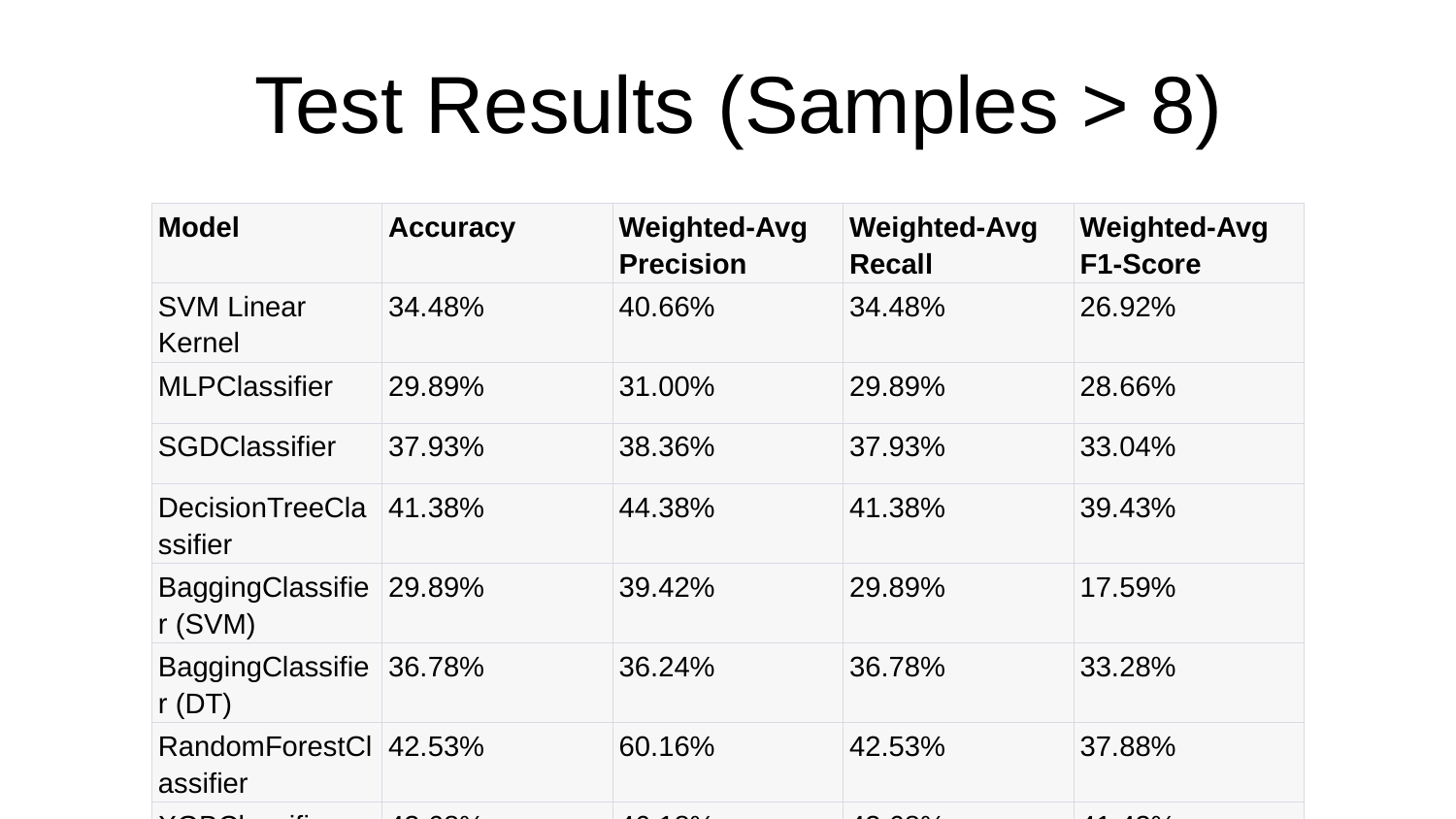

# Test Results (Samples > 8)
| Model | Accuracy | Weighted-Avg Precision | Weighted-Avg Recall | Weighted-Avg F1-Score |
| --- | --- | --- | --- | --- |
| SVM Linear Kernel | 34.48% | 40.66% | 34.48% | 26.92% |
| MLPClassifier | 29.89% | 31.00% | 29.89% | 28.66% |
| SGDClassifier | 37.93% | 38.36% | 37.93% | 33.04% |
| DecisionTreeClassifier | 41.38% | 44.38% | 41.38% | 39.43% |
| BaggingClassifier (SVM) | 29.89% | 39.42% | 29.89% | 17.59% |
| BaggingClassifier (DT) | 36.78% | 36.24% | 36.78% | 33.28% |
| RandomForestClassifier | 42.53% | 60.16% | 42.53% | 37.88% |
| XGBClassifier | 43.68% | 46.18% | 43.68% | 41.43% |